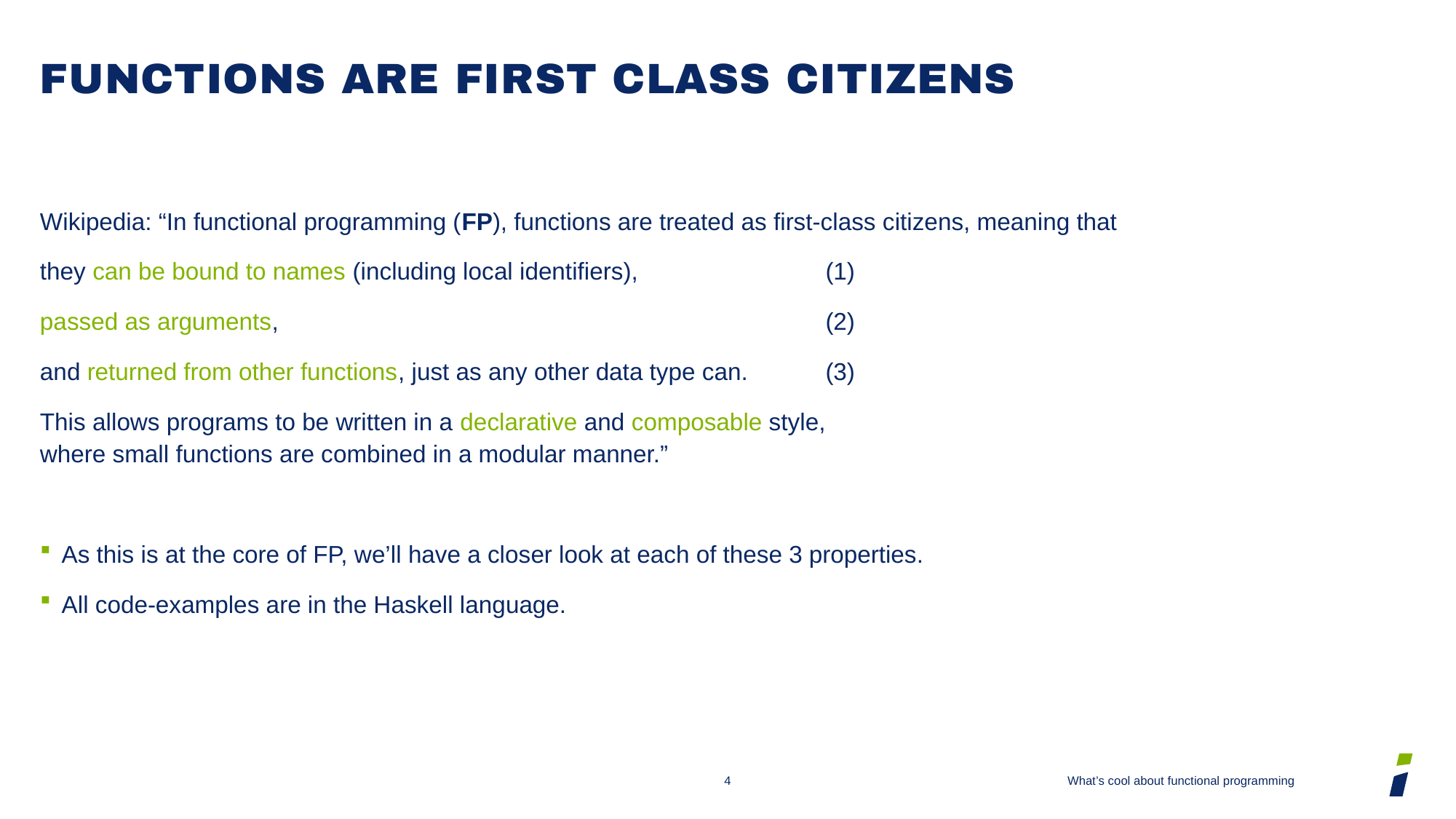

# Functions are first class citizens
Wikipedia: “In functional programming (FP), functions are treated as first-class citizens, meaning that
they can be bound to names (including local identifiers), 		(1)
passed as arguments, 					(2)
and returned from other functions, just as any other data type can. 	(3)
This allows programs to be written in a declarative and composable style,
where small functions are combined in a modular manner.”

As this is at the core of FP, we’ll have a closer look at each of these 3 properties.
All code-examples are in the Haskell language.

4
What’s cool about functional programming